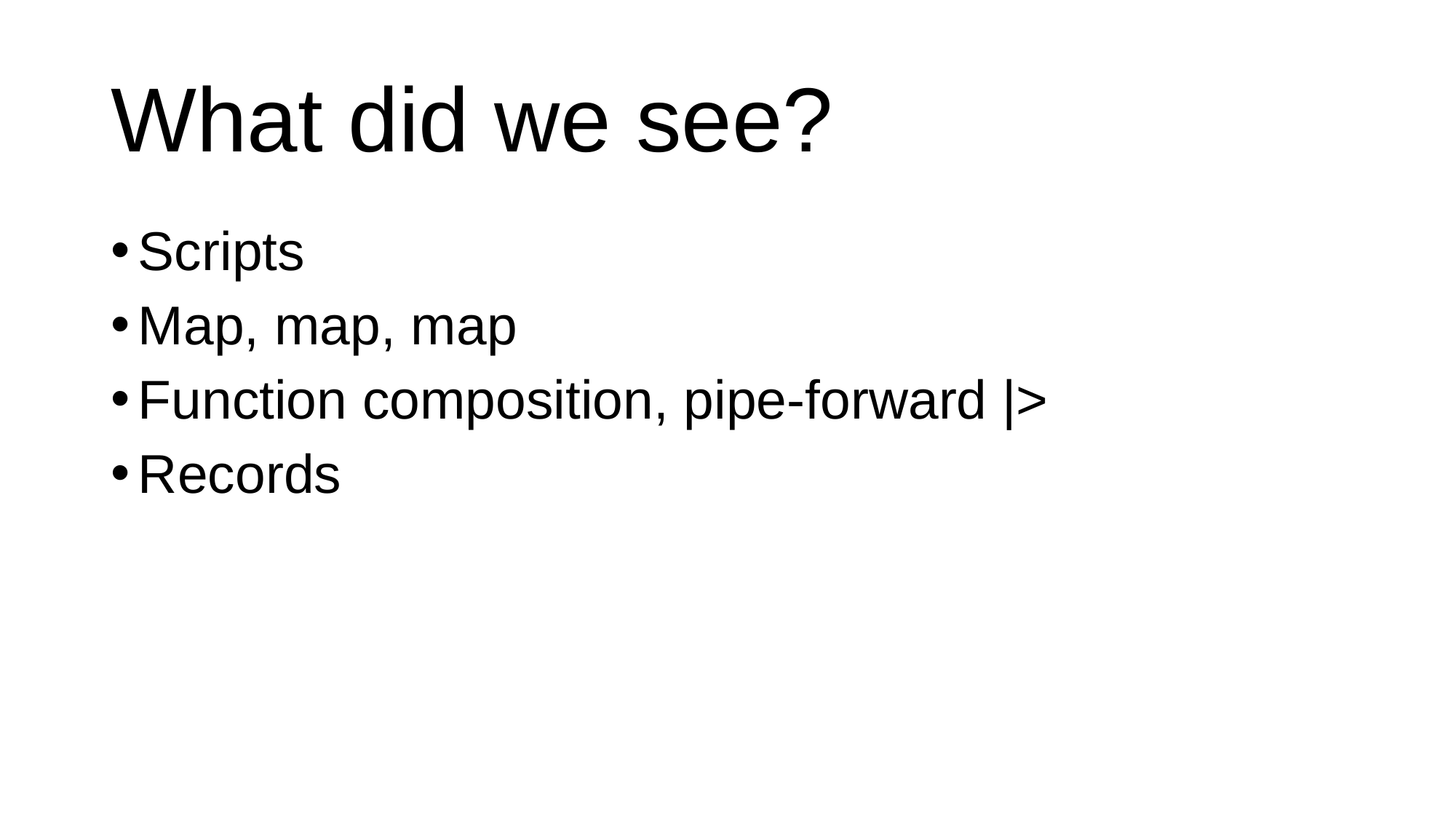

# What did we see?
Scripts
Map, map, map
Function composition, pipe-forward |>
Records